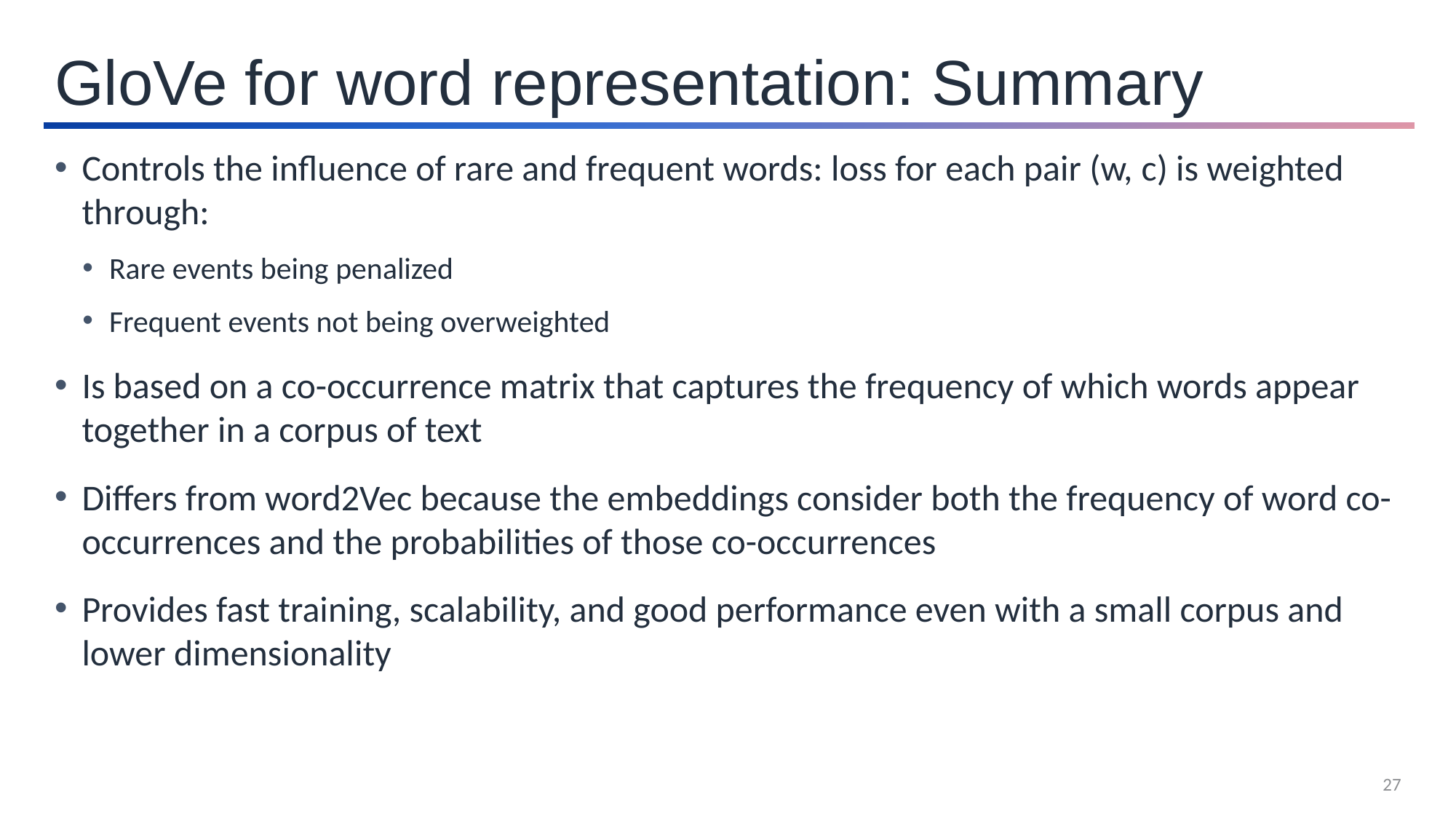

GloVe for word representation: Summary
Controls the influence of rare and frequent words: loss for each pair (w, c) is weighted through:
Rare events being penalized
Frequent events not being overweighted
Is based on a co-occurrence matrix that captures the frequency of which words appear together in a corpus of text
Differs from word2Vec because the embeddings consider both the frequency of word co-occurrences and the probabilities of those co-occurrences
Provides fast training, scalability, and good performance even with a small corpus and lower dimensionality
27